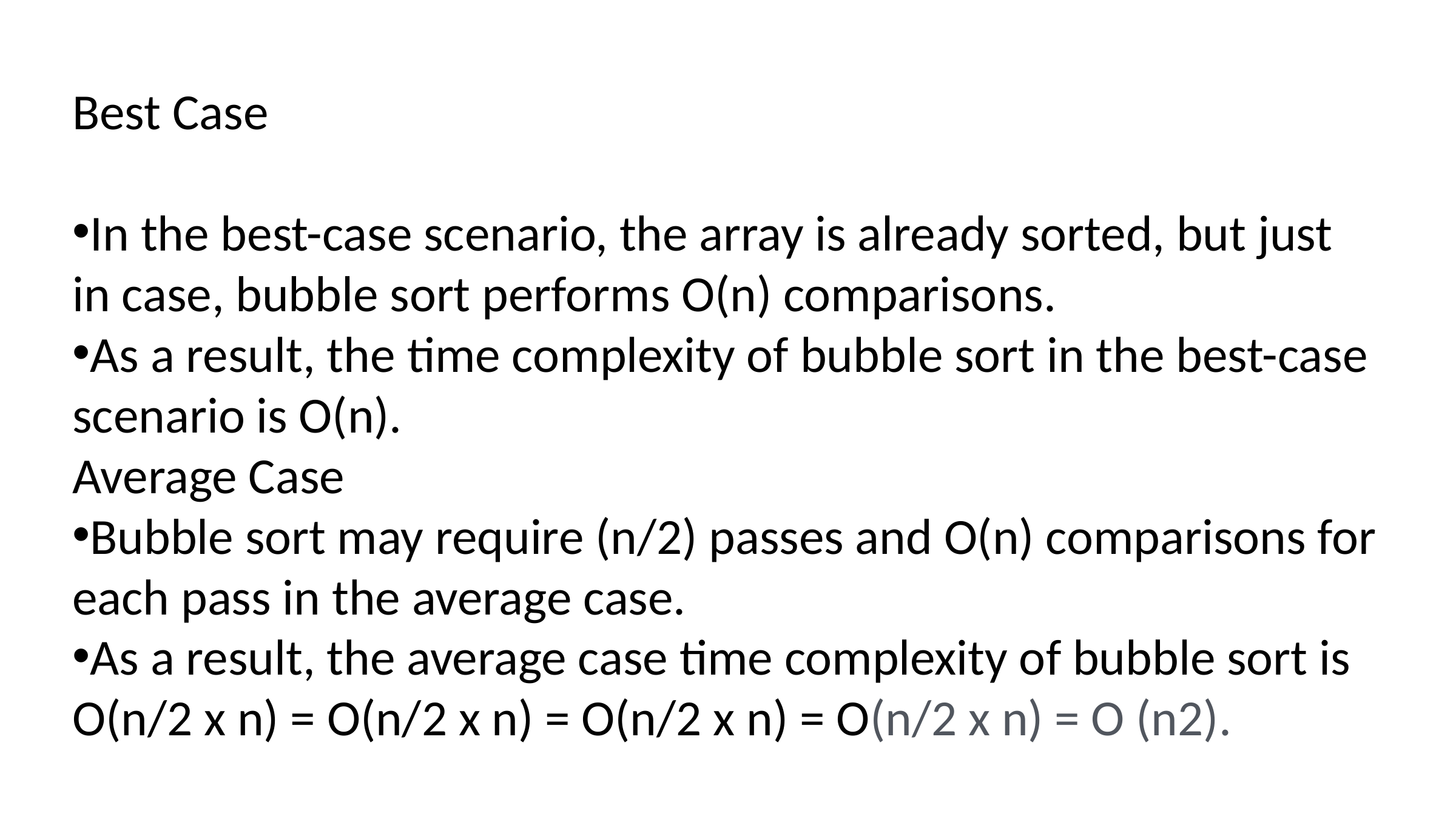

Best Case

In the best-case scenario, the array is already sorted, but just in case, bubble sort performs O(n) comparisons.
As a result, the time complexity of bubble sort in the best-case scenario is O(n).
Average Case
Bubble sort may require (n/2) passes and O(n) comparisons for each pass in the average case.
As a result, the average case time complexity of bubble sort is O(n/2 x n) = O(n/2 x n) = O(n/2 x n) = O(n/2 x n) = O (n2).